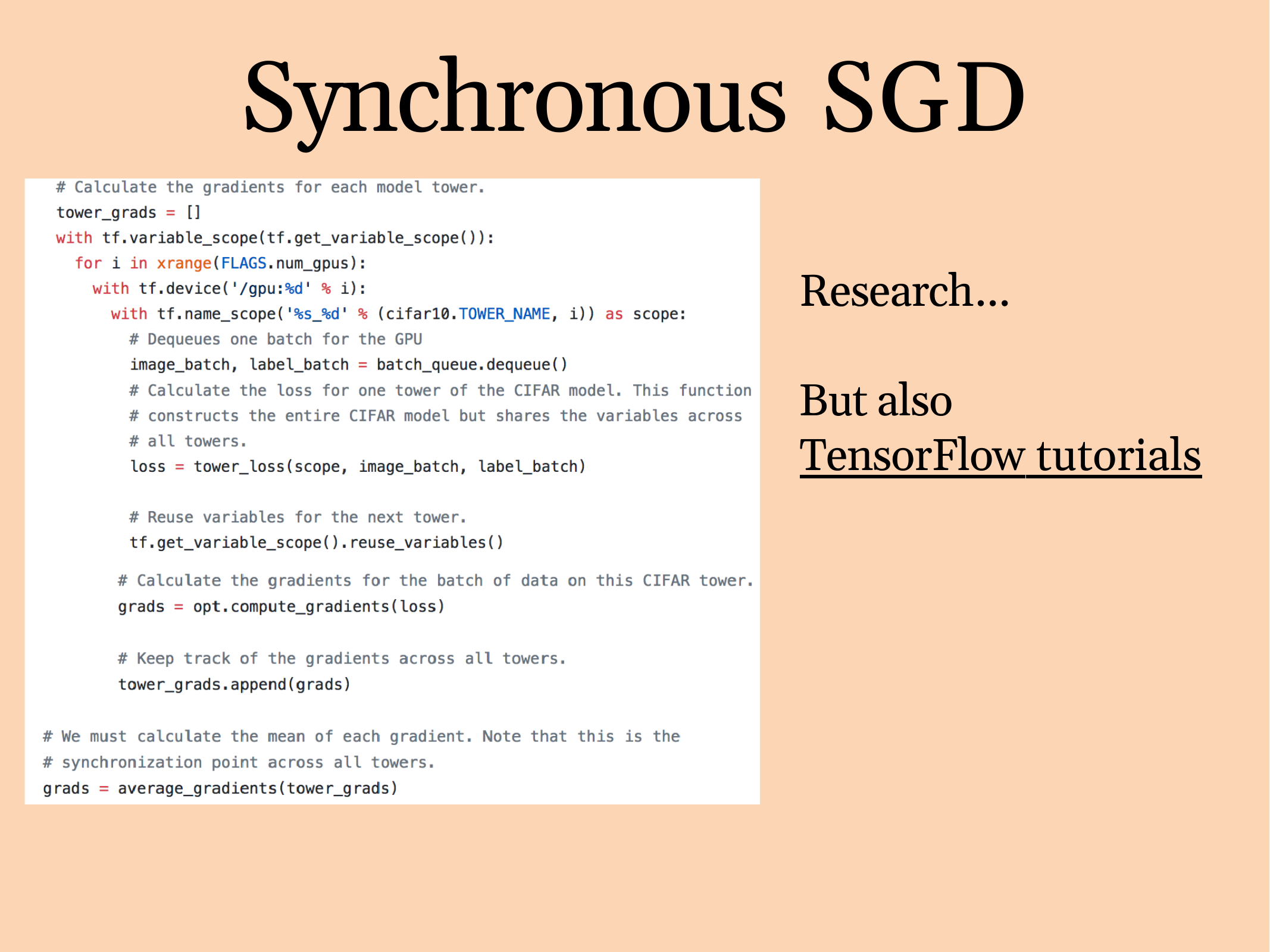

# Synchronous SGD

Research…

But also
TensorFlow tutorials